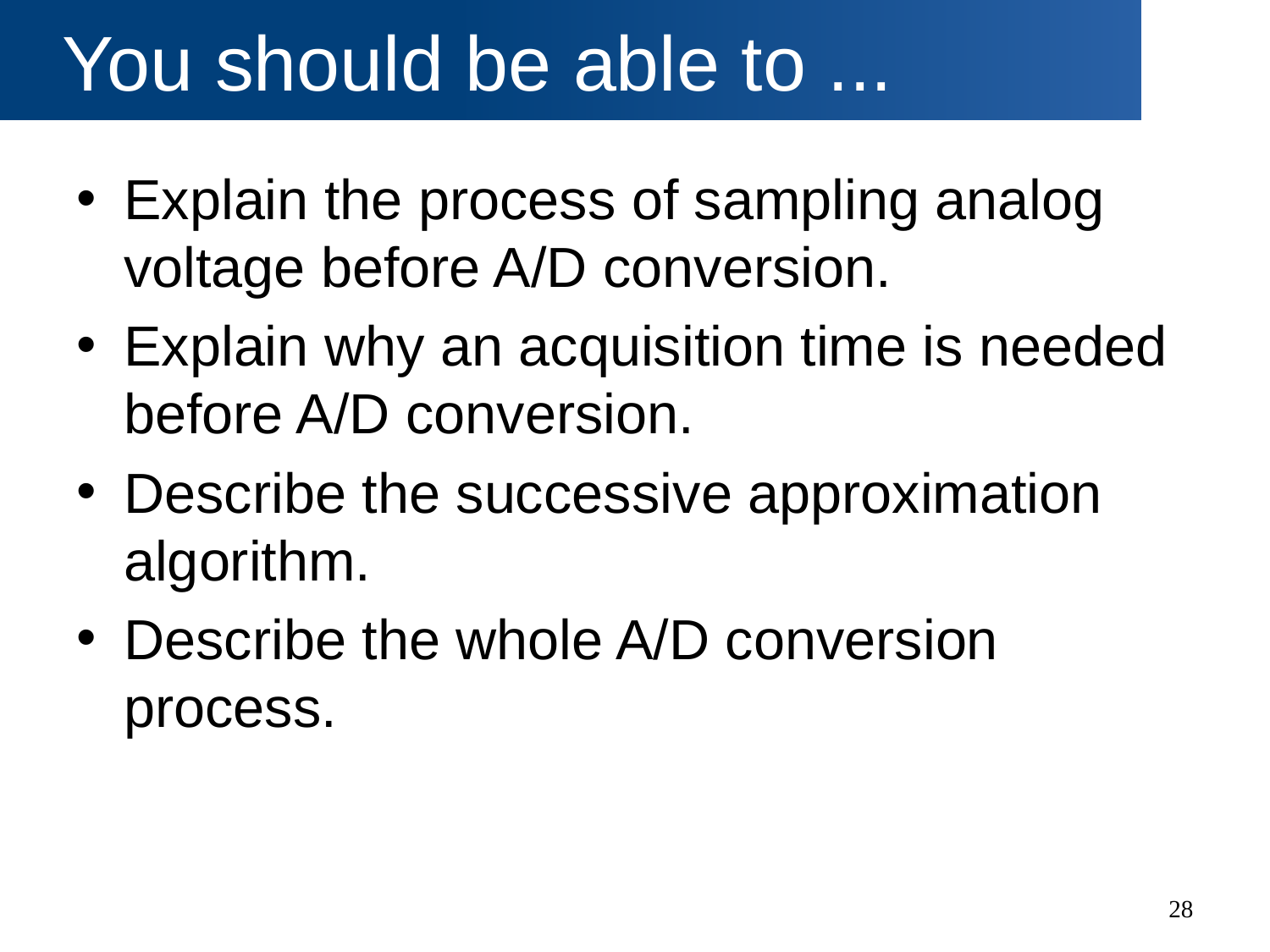

# You should be able to ...
Explain the process of sampling analog voltage before A/D conversion.
Explain why an acquisition time is needed before A/D conversion.
Describe the successive approximation algorithm.
Describe the whole A/D conversion process.

28